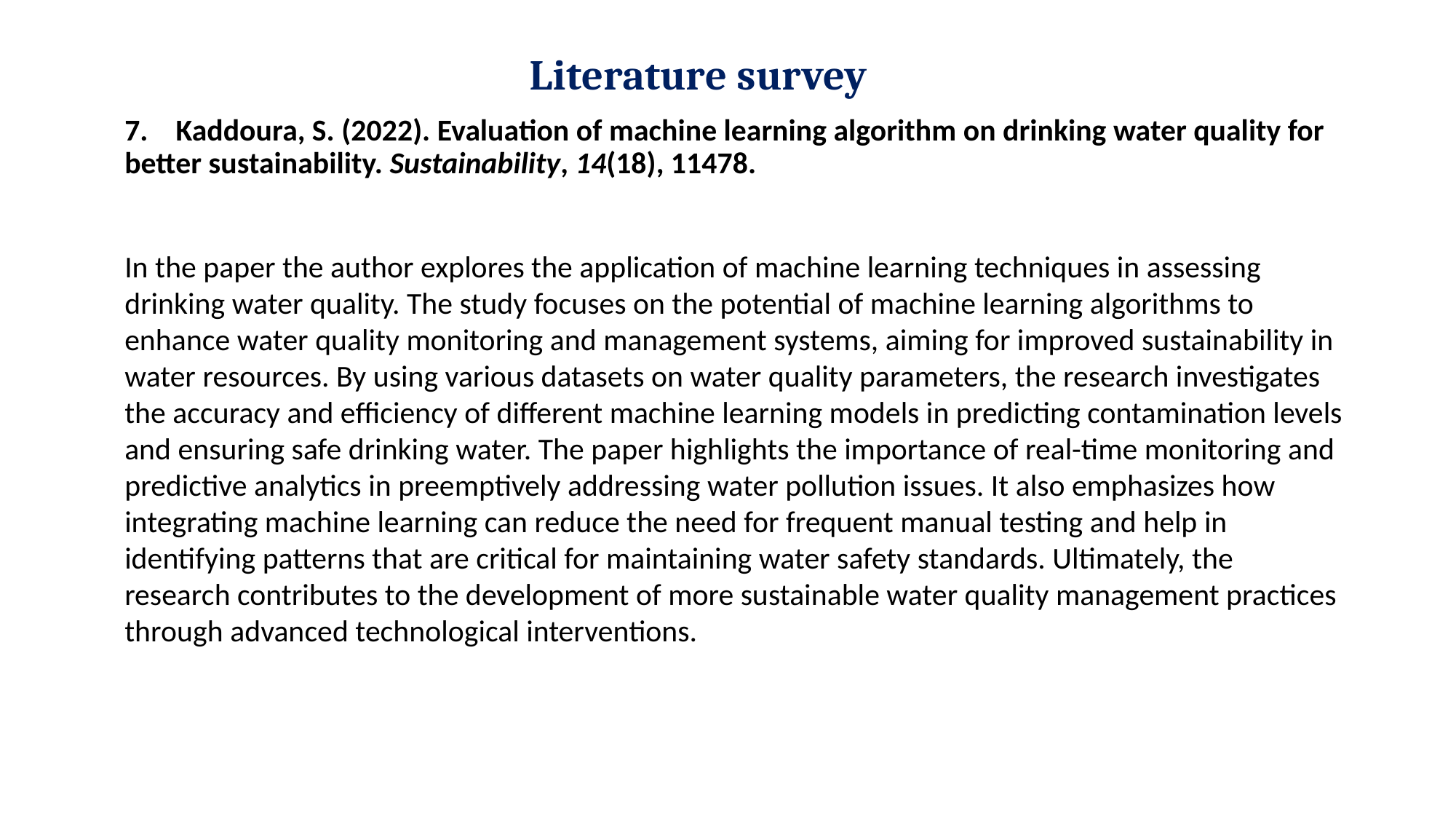

# Literature survey
7.    Kaddoura, S. (2022). Evaluation of machine learning algorithm on drinking water quality for better sustainability. Sustainability, 14(18), 11478.

In the paper the author explores the application of machine learning techniques in assessing drinking water quality. The study focuses on the potential of machine learning algorithms to enhance water quality monitoring and management systems, aiming for improved sustainability in water resources. By using various datasets on water quality parameters, the research investigates the accuracy and efficiency of different machine learning models in predicting contamination levels and ensuring safe drinking water. The paper highlights the importance of real-time monitoring and predictive analytics in preemptively addressing water pollution issues. It also emphasizes how integrating machine learning can reduce the need for frequent manual testing and help in identifying patterns that are critical for maintaining water safety standards. Ultimately, the research contributes to the development of more sustainable water quality management practices through advanced technological interventions.